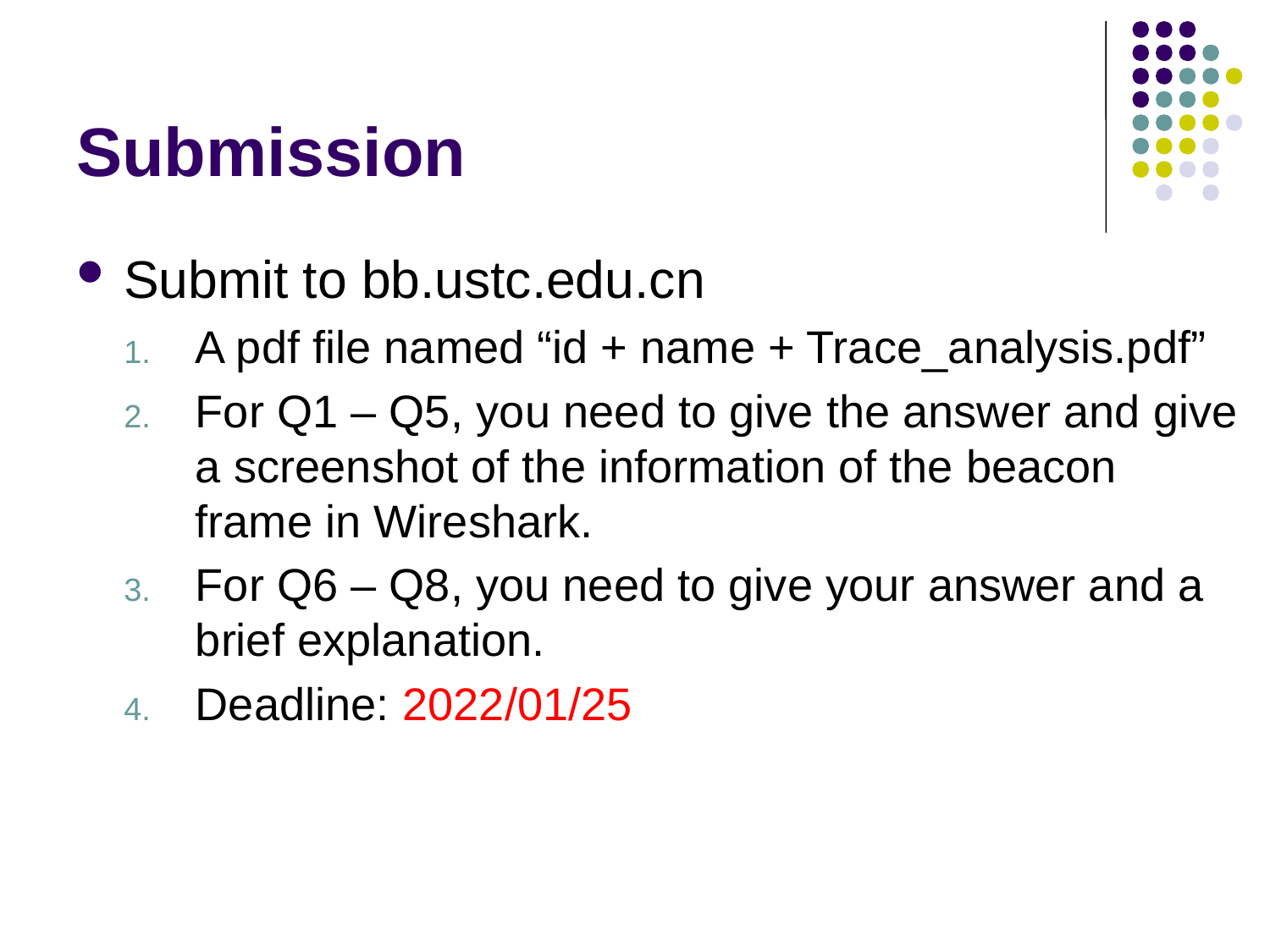

# Submission
Submit to bb.ustc.edu.cn
A pdf file named “id + name + Trace_analysis.pdf”
For Q1 – Q5, you need to give the answer and give a screenshot of the information of the beacon frame in Wireshark.
For Q6 – Q8, you need to give your answer and a brief explanation.
Deadline: 2022/01/25